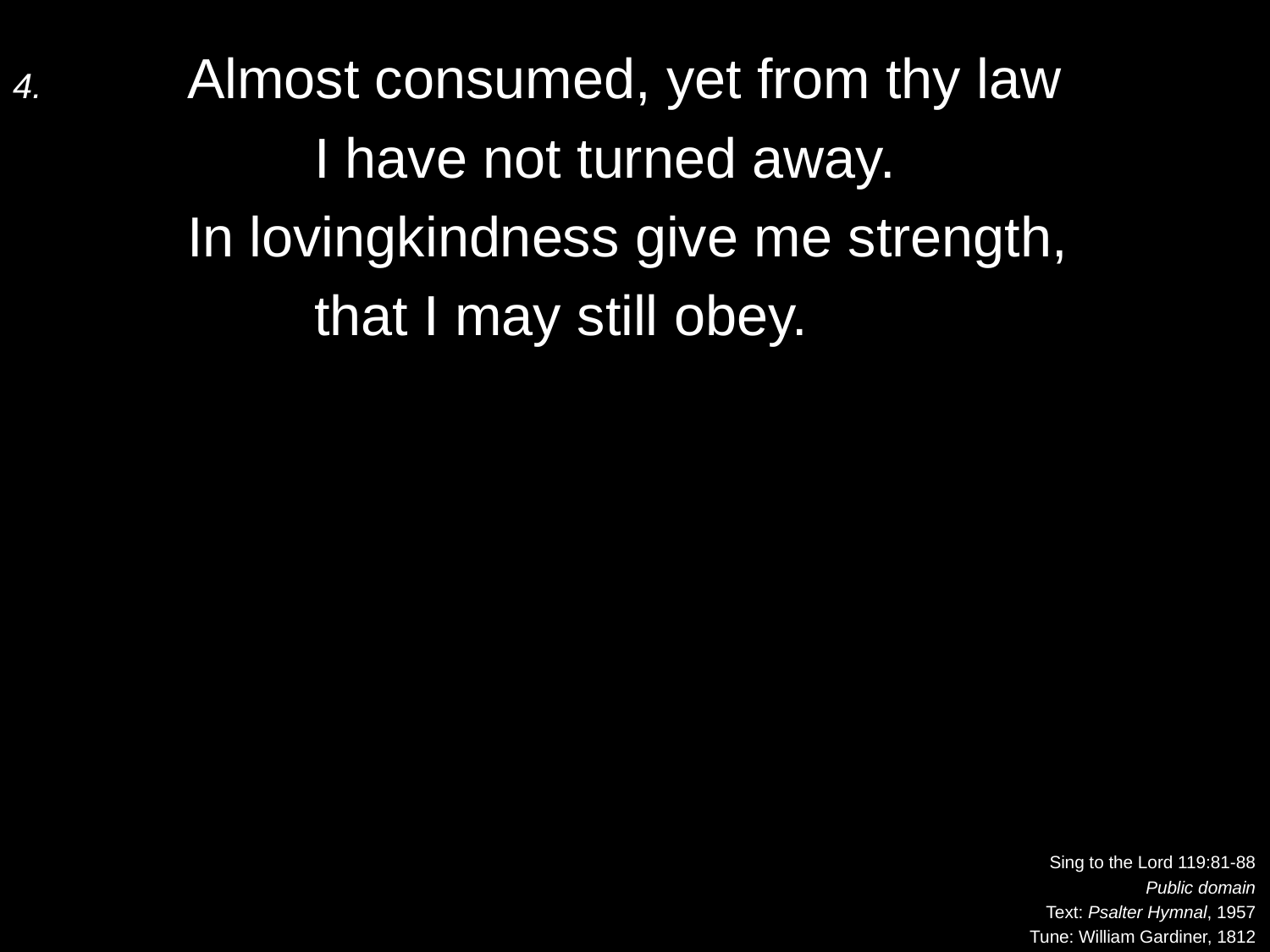

4.	Almost consumed, yet from thy law
		I have not turned away.
	In lovingkindness give me strength,
		that I may still obey.
Sing to the Lord 119:81-88
Public domain
Text: Psalter Hymnal, 1957
Tune: William Gardiner, 1812